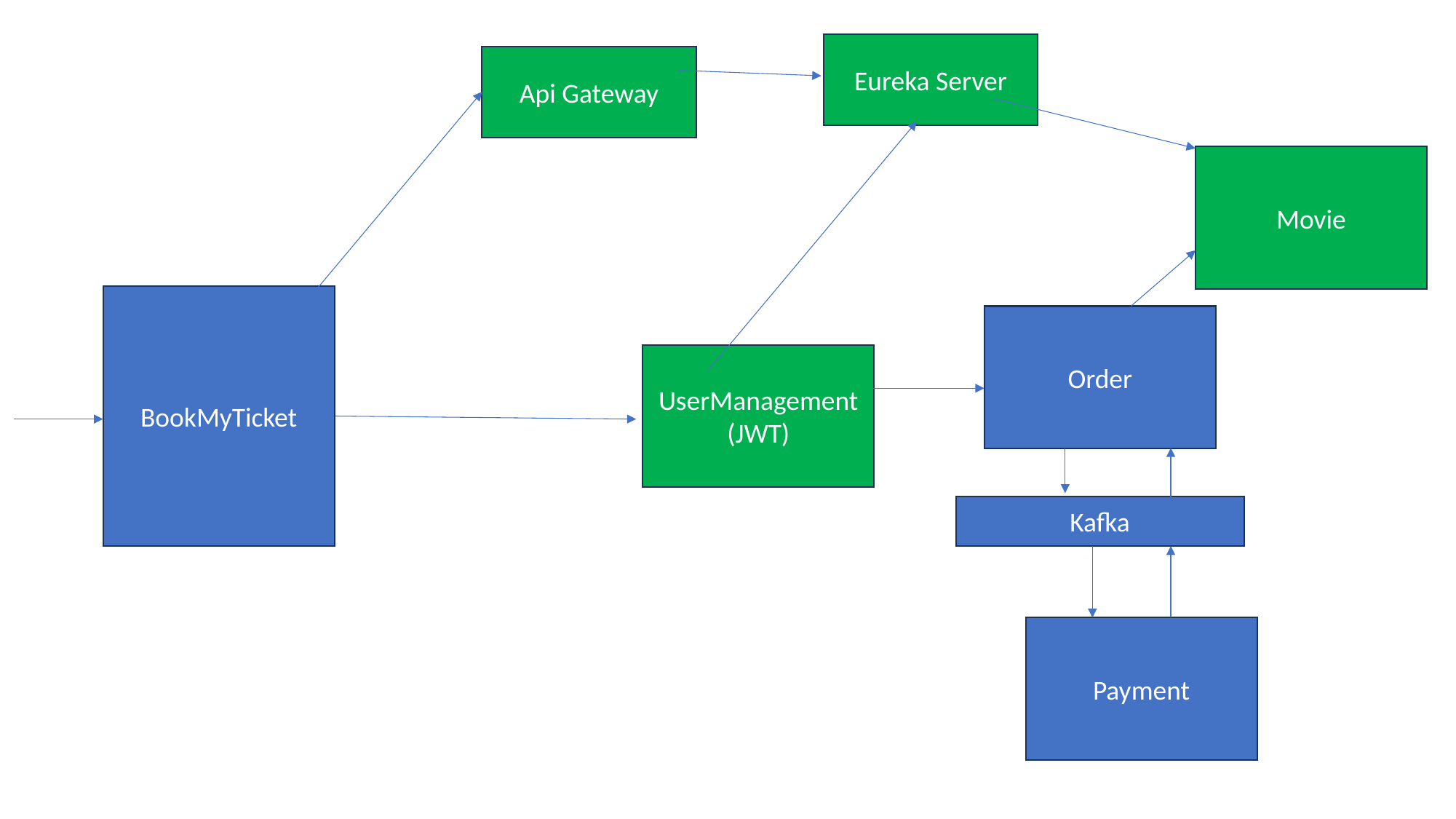

Eureka Server
Api Gateway

Movie
BookMyTicket
Order
UserManagement
(JWT)
Kafka
Payment